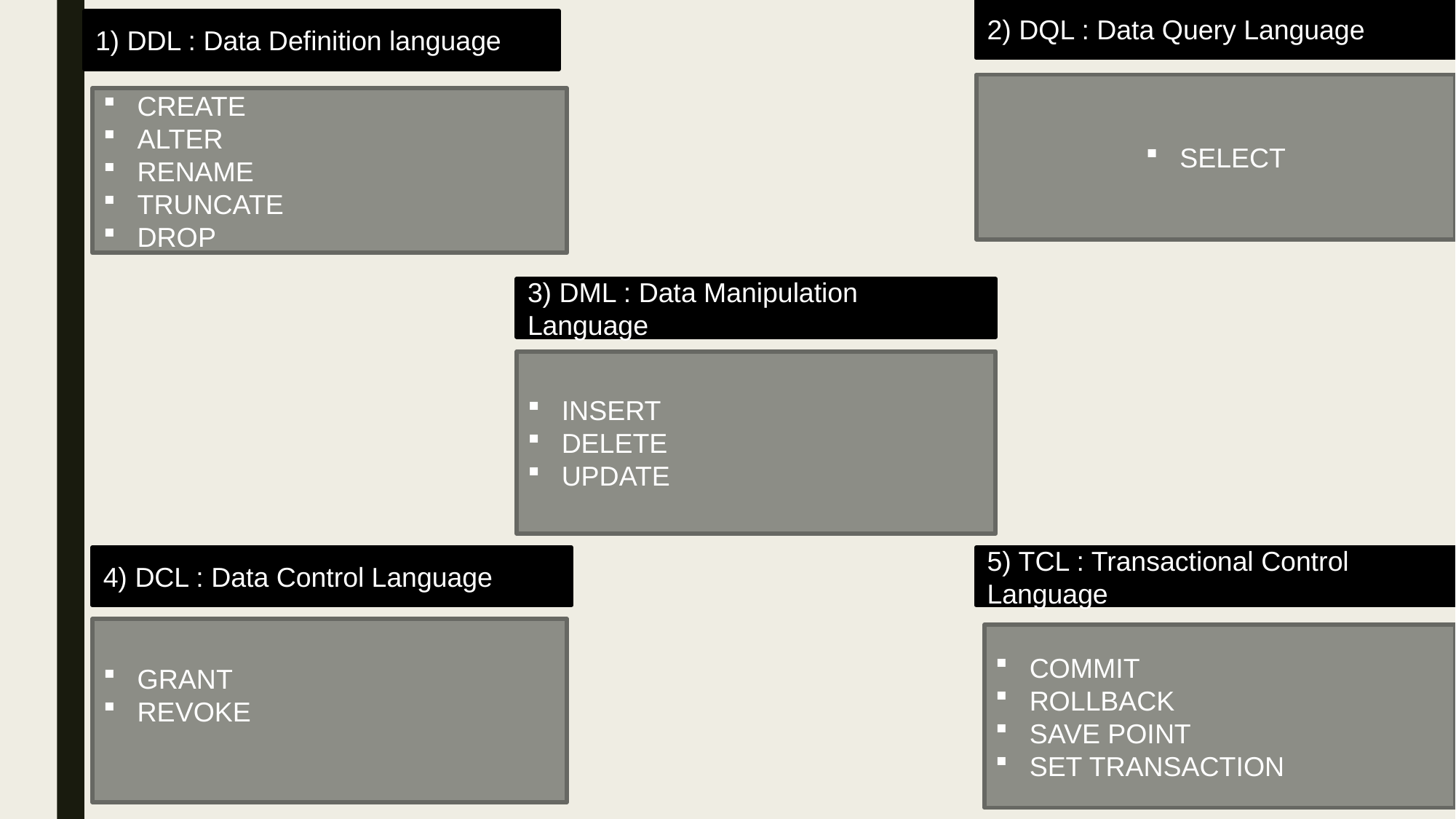

2) DQL : Data Query Language
1) DDL : Data Definition language
SELECT
#
CREATE
ALTER
RENAME
TRUNCATE
DROP
3) DML : Data Manipulation Language
INSERT
DELETE
UPDATE
4) DCL : Data Control Language
5) TCL : Transactional Control Language
GRANT
REVOKE

COMMIT
ROLLBACK
SAVE POINT
SET TRANSACTION